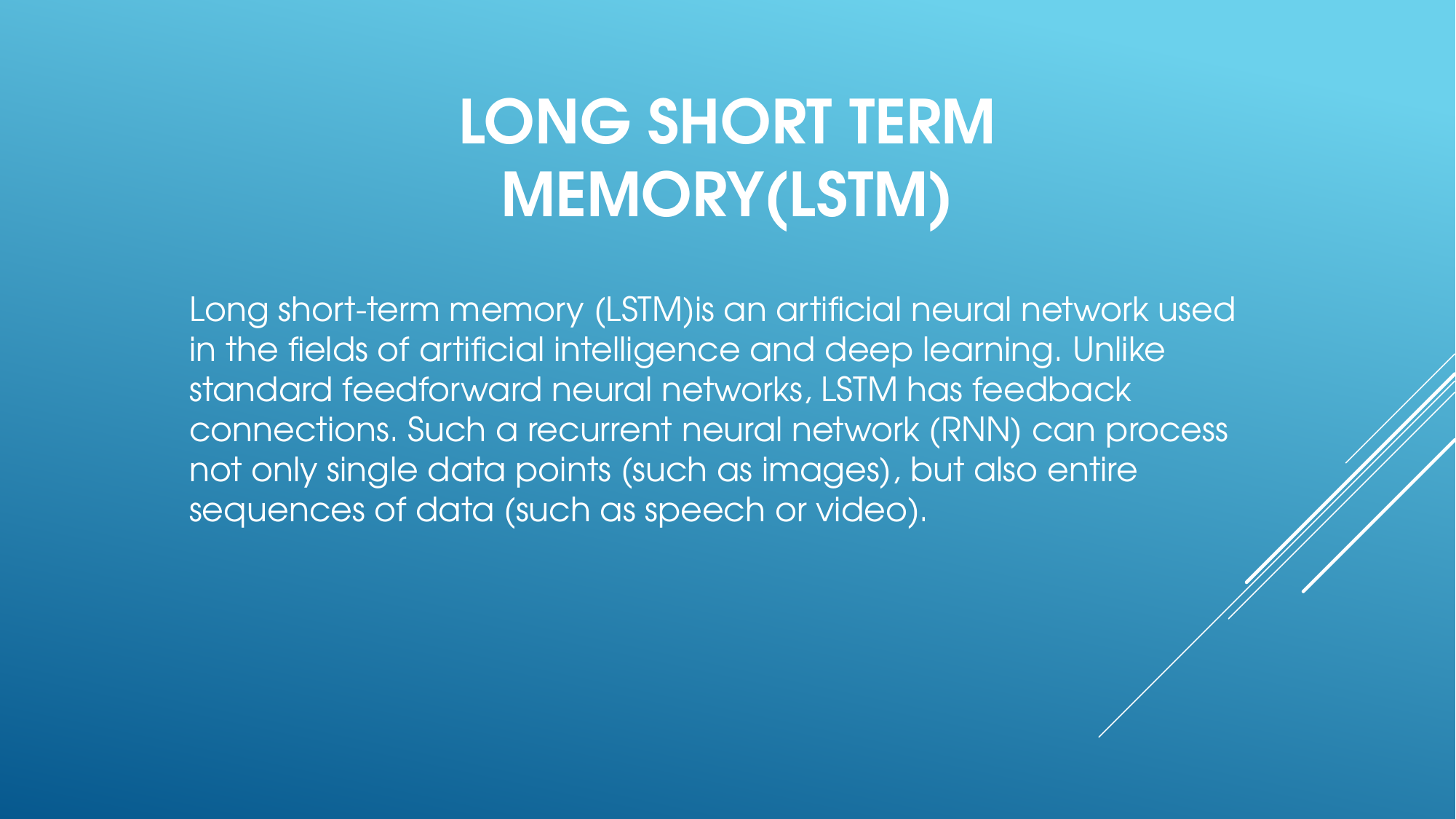

LONG SHORT TERM MEMORY(LSTM)
Long short-term memory (LSTM)is an artificial neural network used in the fields of artificial intelligence and deep learning. Unlike standard feedforward neural networks, LSTM has feedback connections. Such a recurrent neural network (RNN) can process not only single data points (such as images), but also entire sequences of data (such as speech or video).